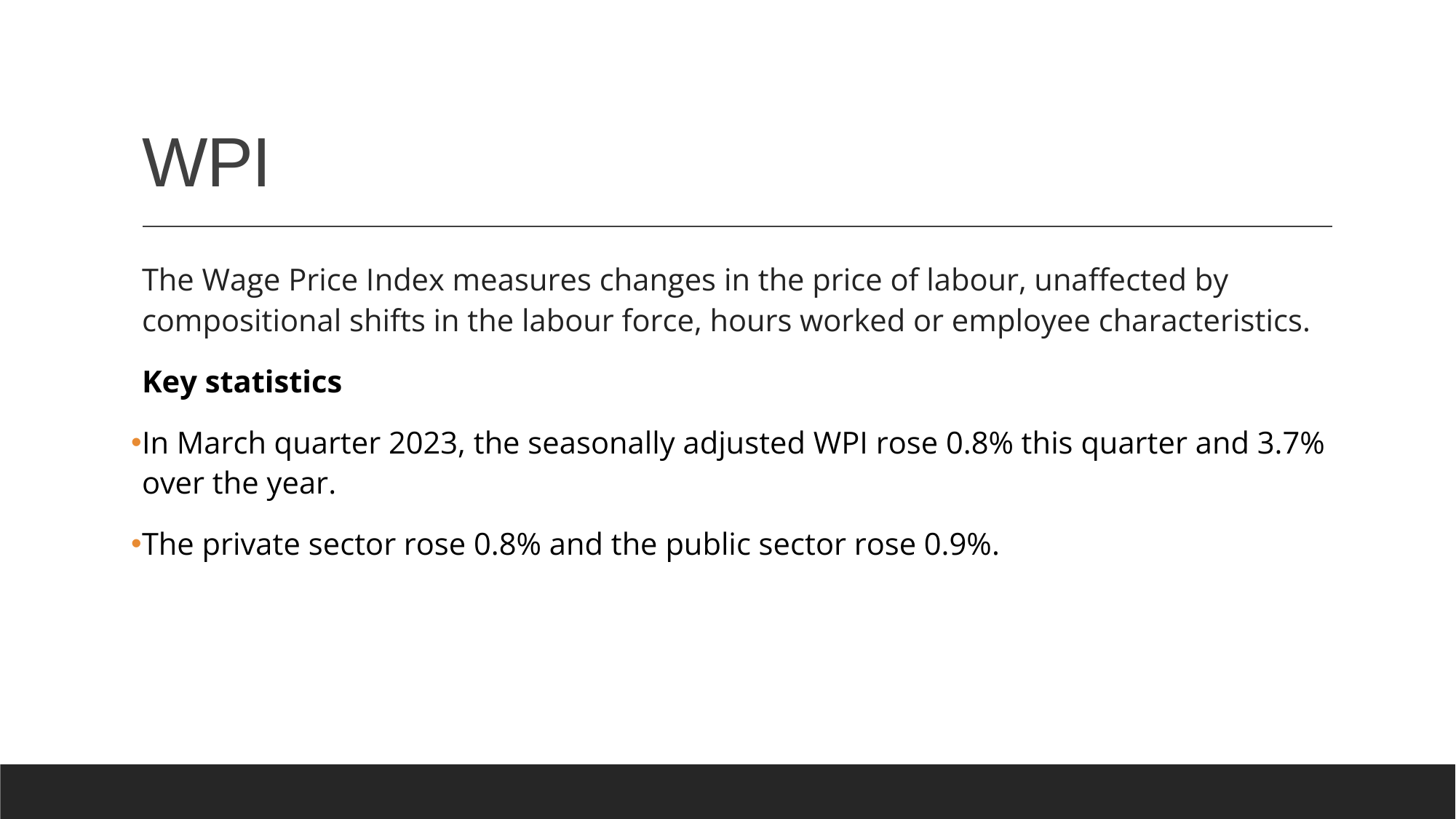

# WPI
The Wage Price Index measures changes in the price of labour, unaffected by compositional shifts in the labour force, hours worked or employee characteristics.
Key statistics
In March quarter 2023, the seasonally adjusted WPI rose 0.8% this quarter and 3.7% over the year.
The private sector rose 0.8% and the public sector rose 0.9%.